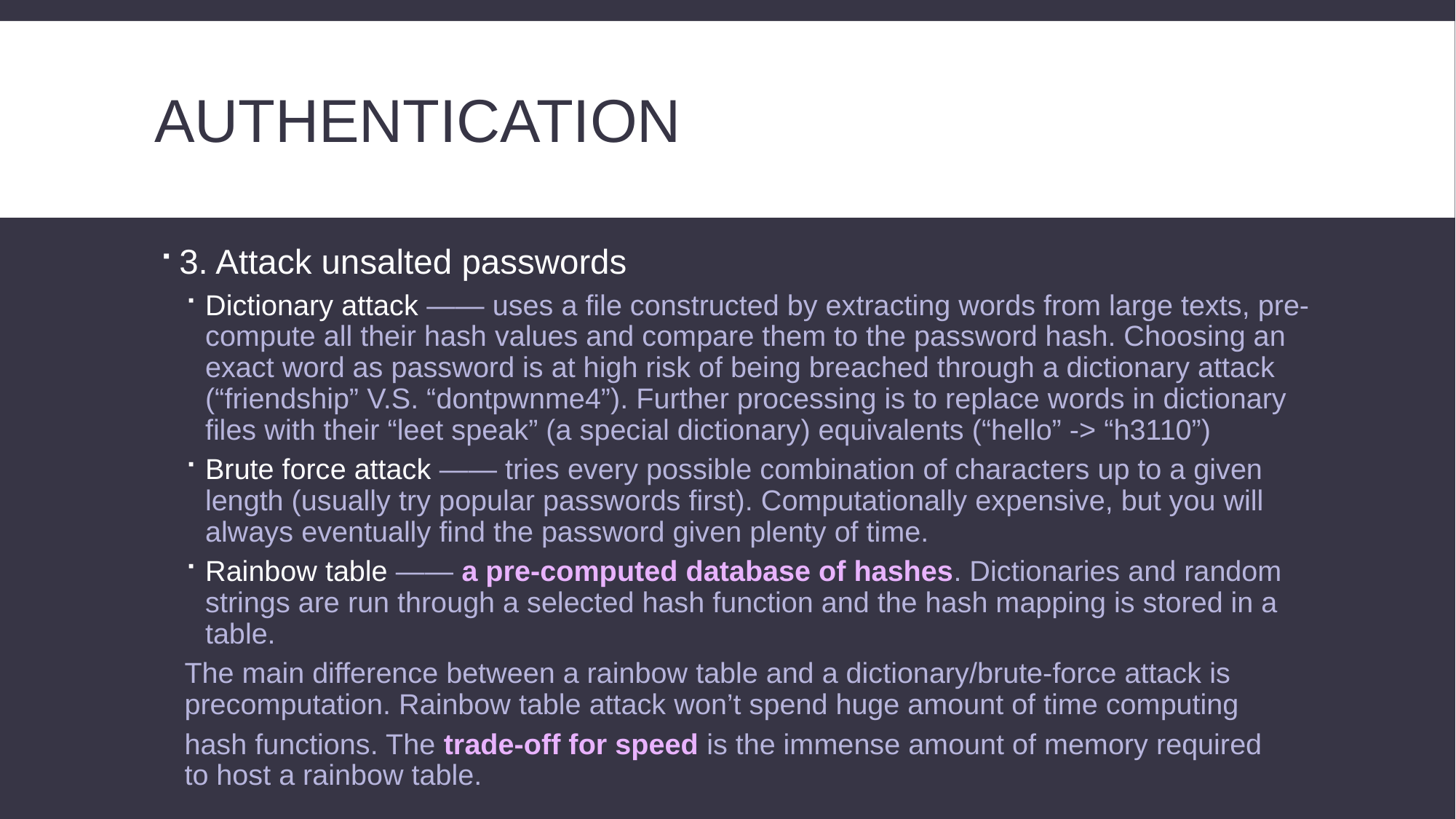

# authentication
3. Attack unsalted passwords
Dictionary attack —— uses a file constructed by extracting words from large texts, pre-compute all their hash values and compare them to the password hash. Choosing an exact word as password is at high risk of being breached through a dictionary attack (“friendship” V.S. “dontpwnme4”). Further processing is to replace words in dictionary files with their “leet speak” (a special dictionary) equivalents (“hello” -> “h3110”)
Brute force attack —— tries every possible combination of characters up to a given length (usually try popular passwords first). Computationally expensive, but you will always eventually find the password given plenty of time.
Rainbow table —— a pre-computed database of hashes. Dictionaries and random strings are run through a selected hash function and the hash mapping is stored in a table.
	The main difference between a rainbow table and a dictionary/brute-force attack is 	precomputation. Rainbow table attack won’t spend huge amount of time computing
	hash functions. The trade-off for speed is the immense amount of memory required 	to host a rainbow table.